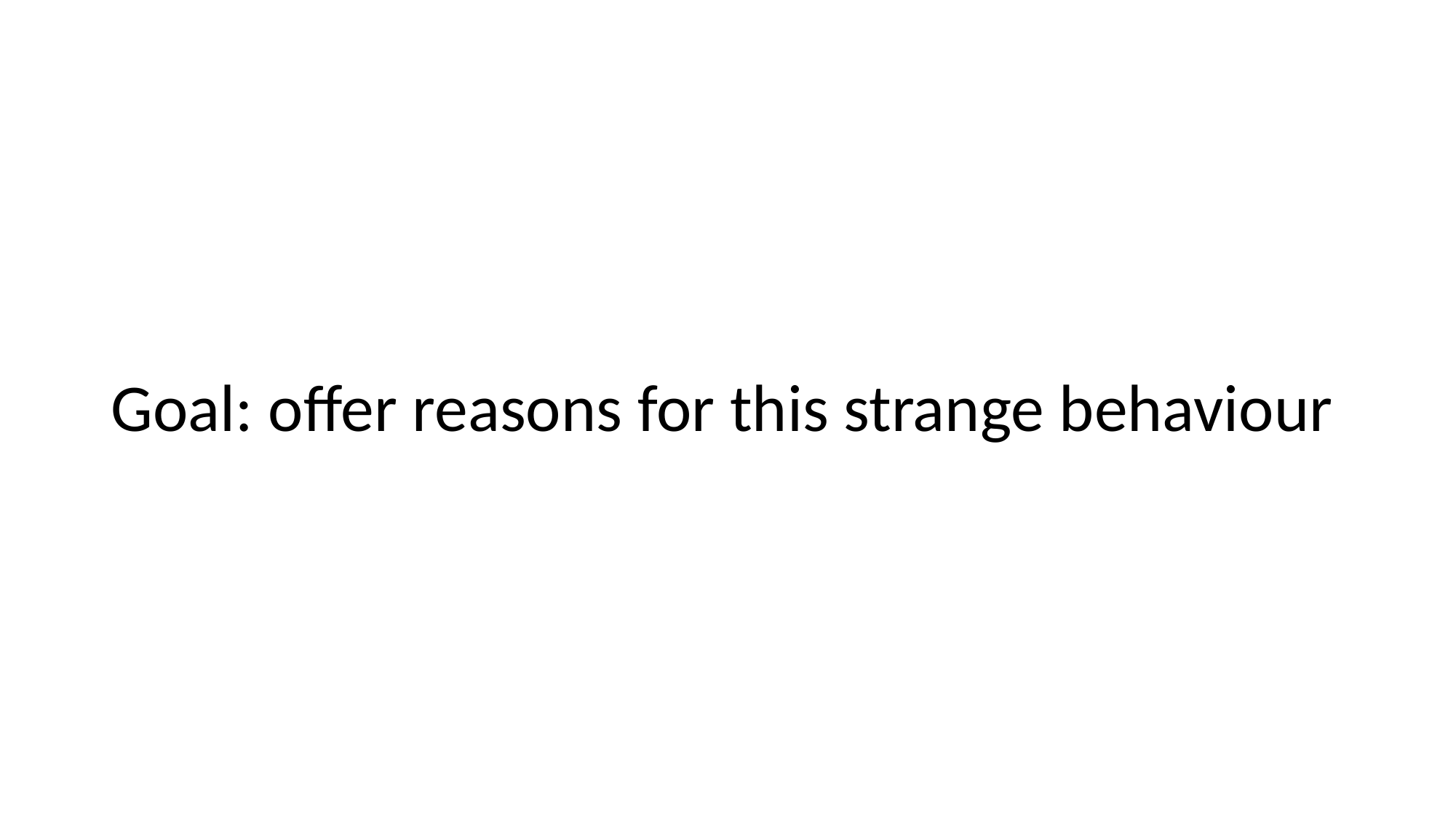

# Goal: offer reasons for this strange behaviour